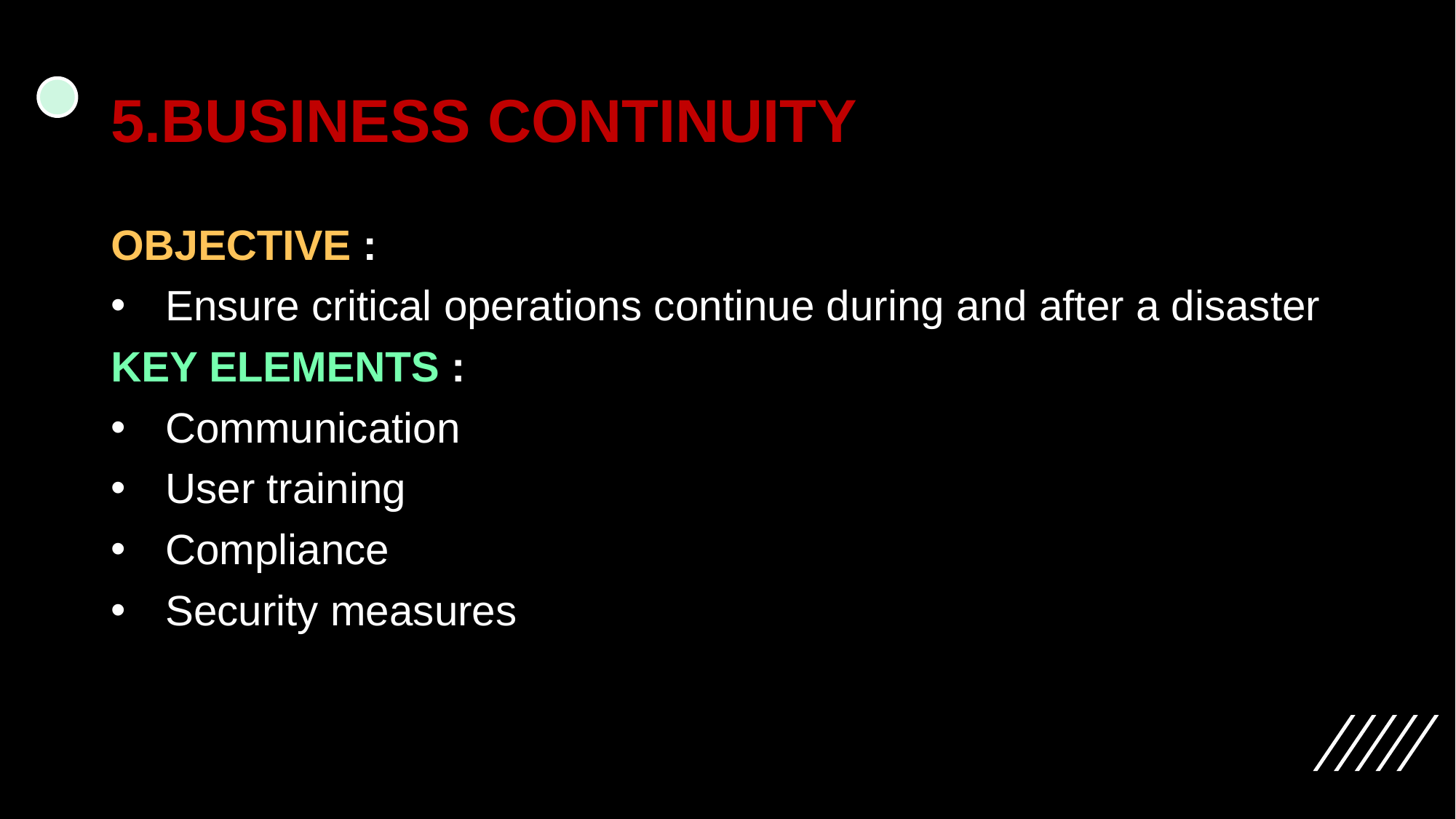

# 5.BUSINESS CONTINUITY
OBJECTIVE :
Ensure critical operations continue during and after a disaster
KEY ELEMENTS :
Communication
User training
Compliance
Security measures